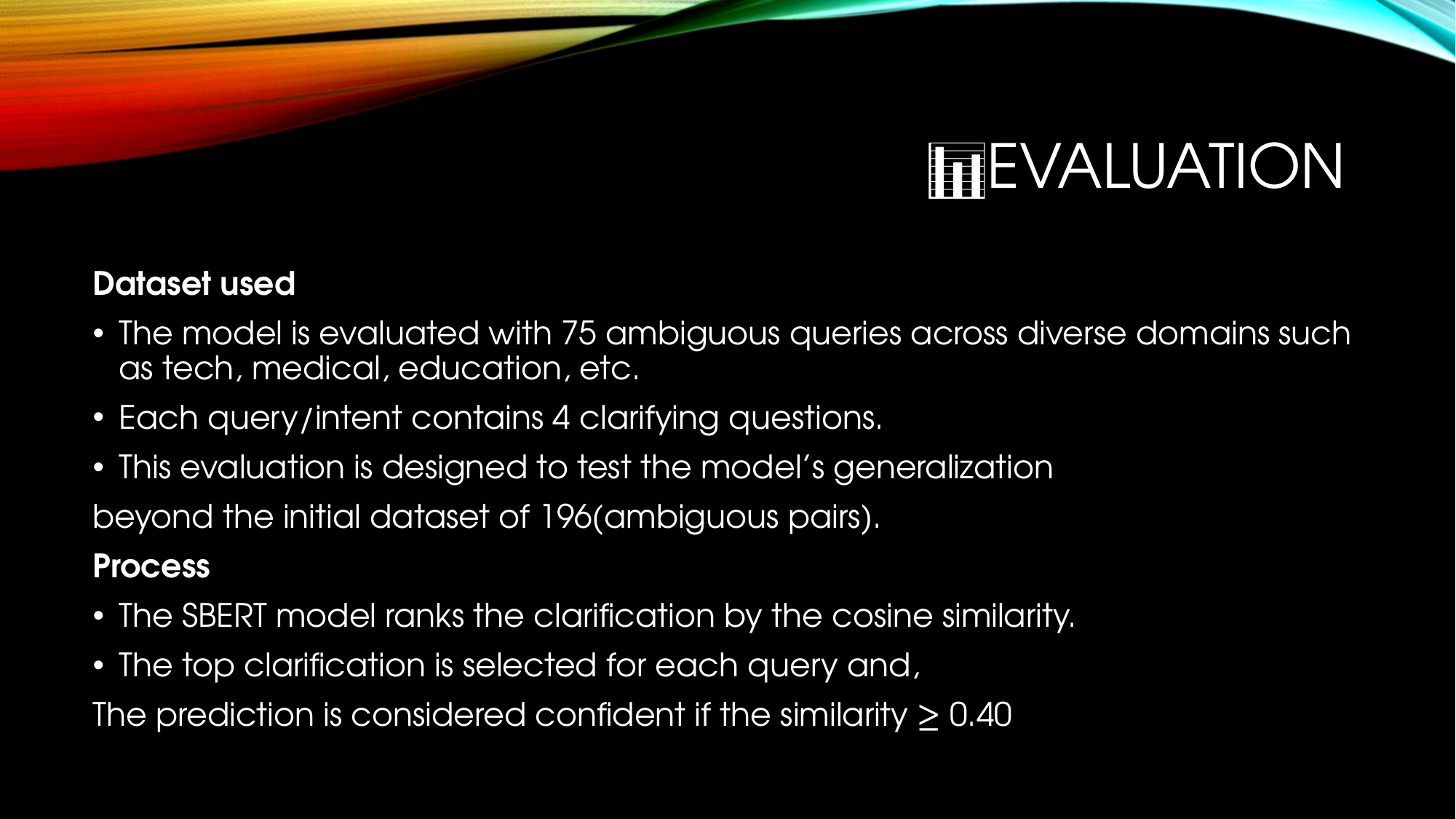

# 📊Evaluation
Dataset used
The model is evaluated with 75 ambiguous queries across diverse domains such as tech, medical, education, etc.
Each query/intent contains 4 clarifying questions.
This evaluation is designed to test the model’s generalization
beyond the initial dataset of 196(ambiguous pairs).
Process
The SBERT model ranks the clarification by the cosine similarity.
The top clarification is selected for each query and,
The prediction is considered confident if the similarity ≥ 0.40